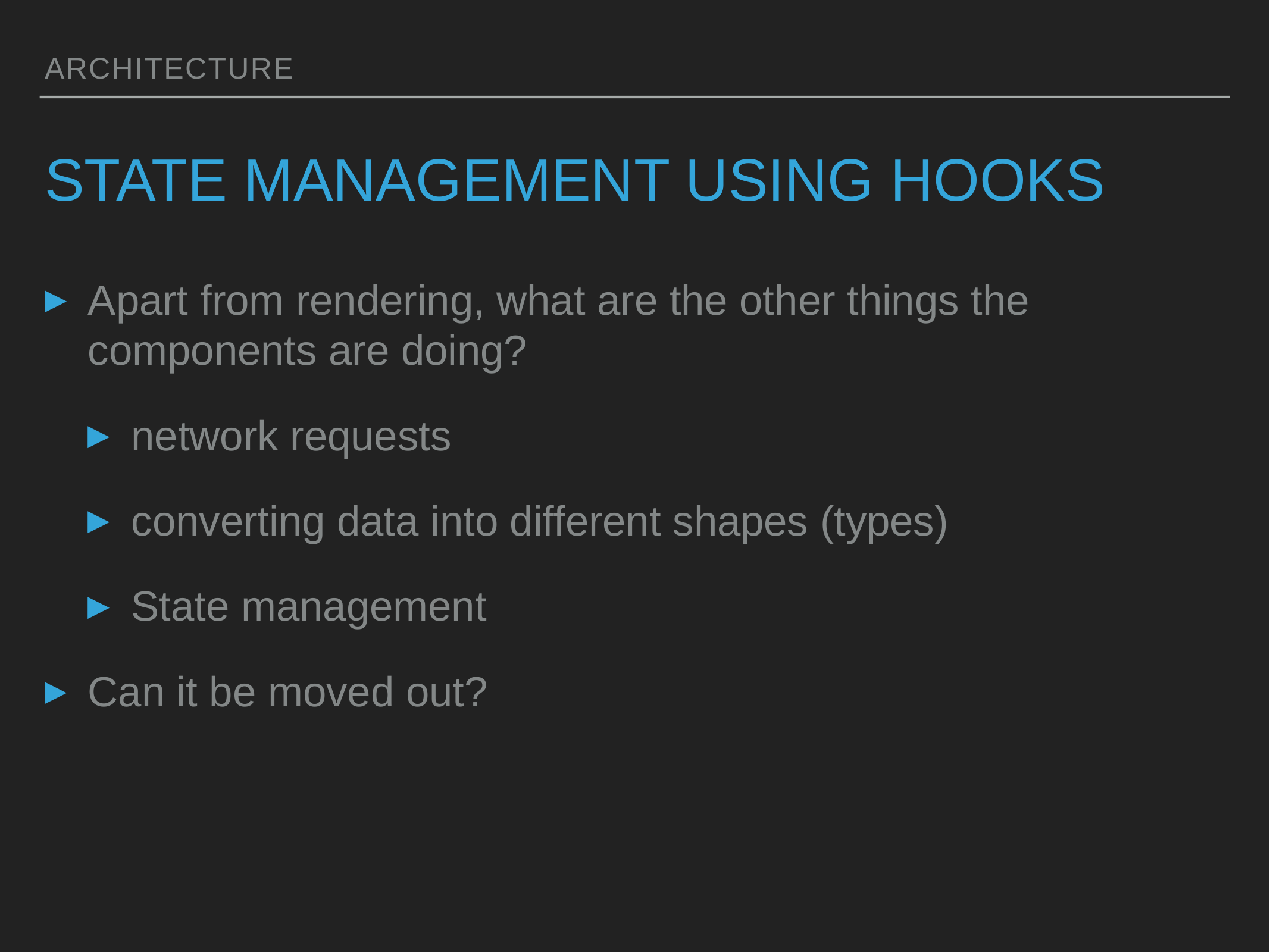

Architecture
# State management using hooks
Apart from rendering, what are the other things the components are doing?
network requests
converting data into different shapes (types)
State management
Can it be moved out?